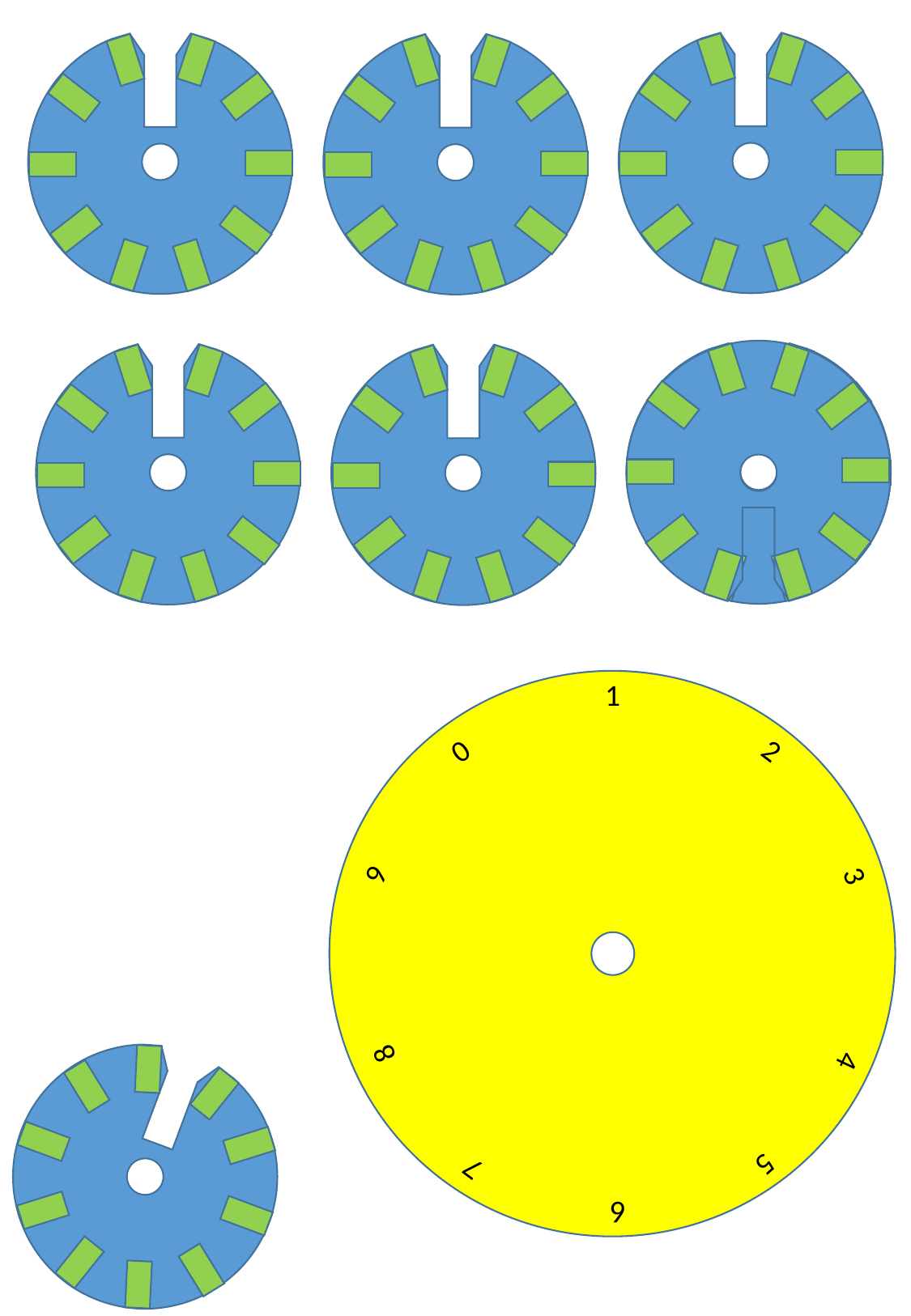

1

2
0
9
3

8
4

5
7
6